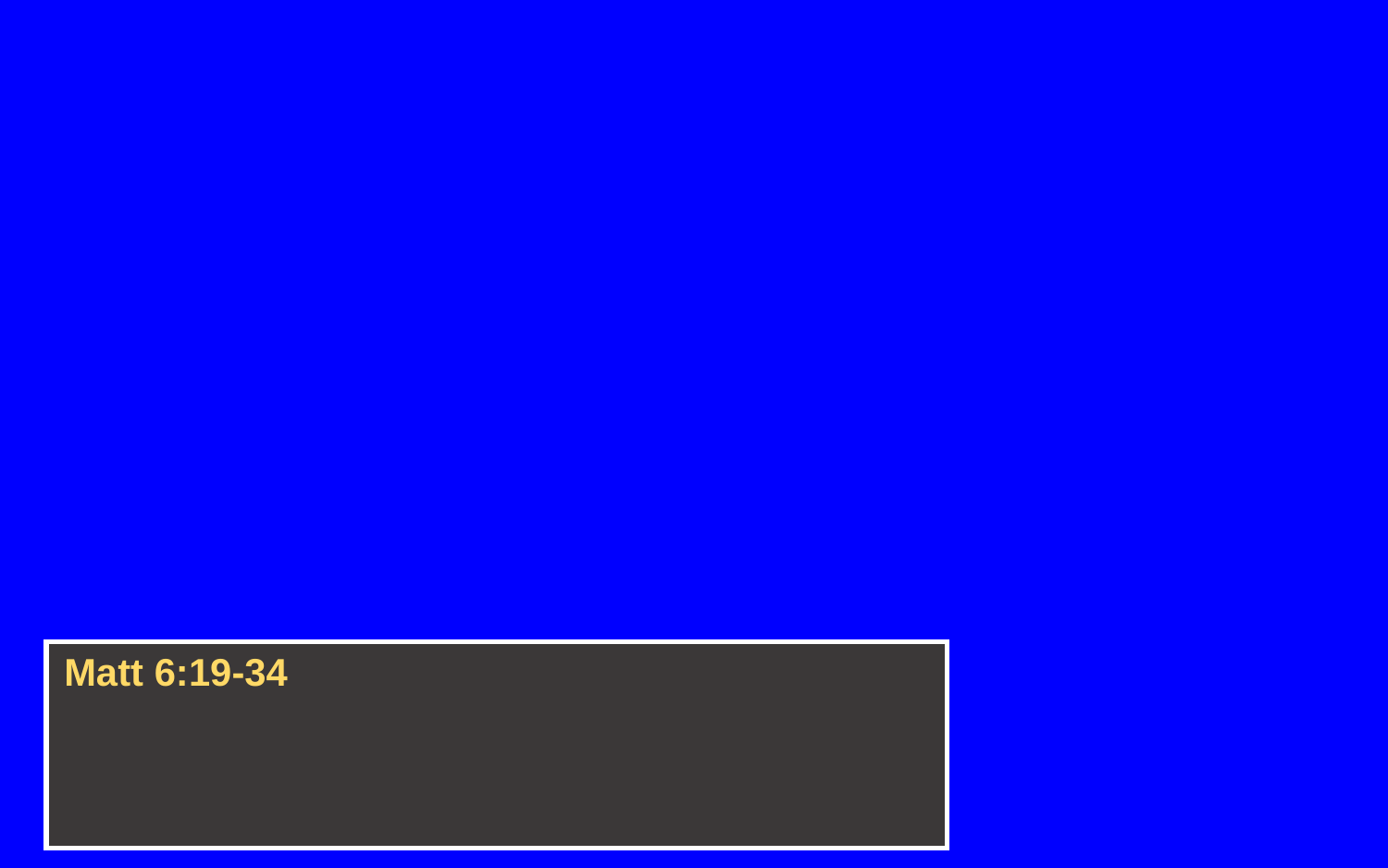

Matt 6:19-34
.. much more clothe you, O ye of little faith?